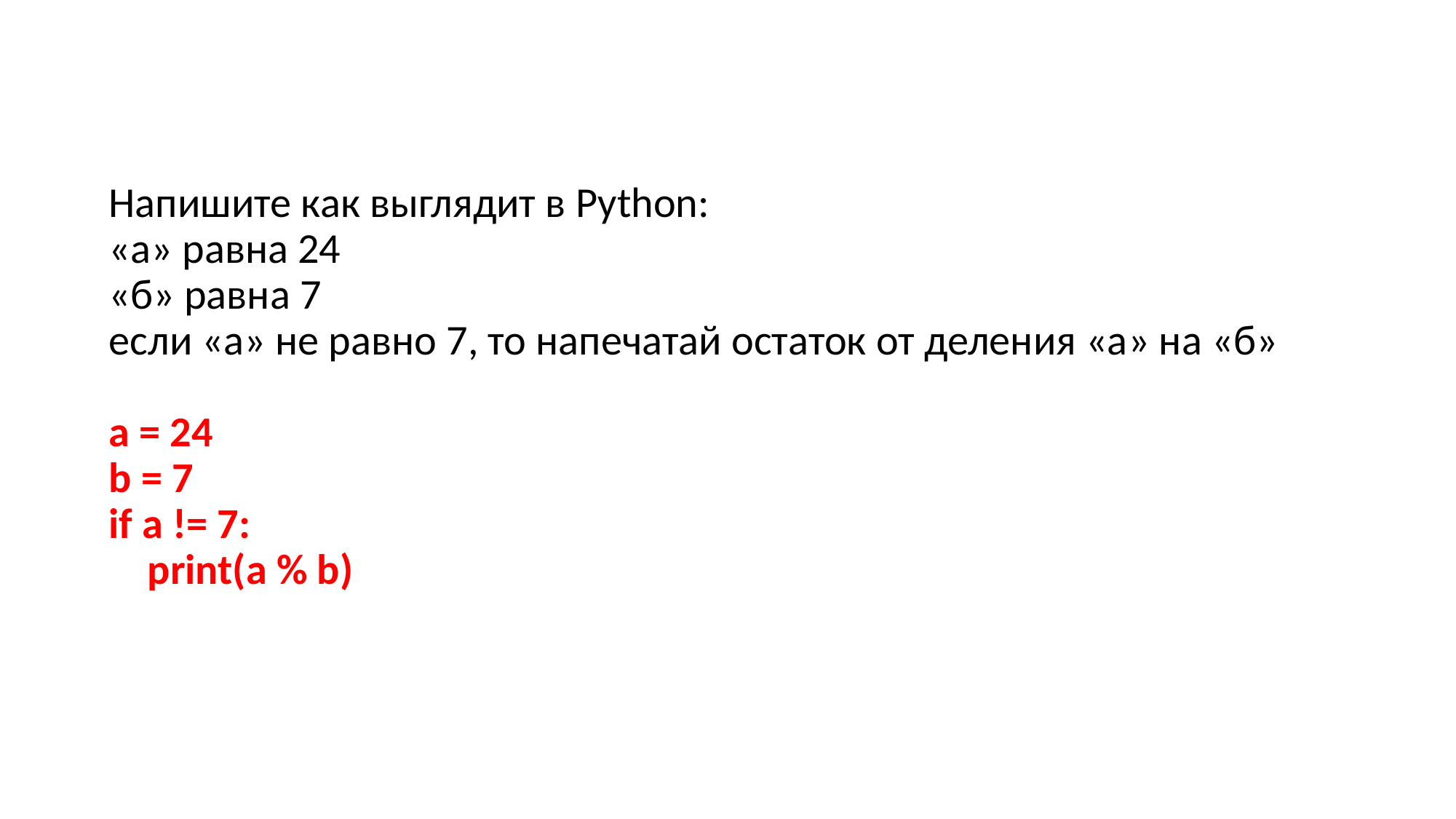

Напишите как выглядит в Python:
«а» равна 24
«б» равна 7
если «а» не равно 7, то напечатай остаток от деления «а» на «б»
a = 24
b = 7
if a != 7:
    print(a % b)